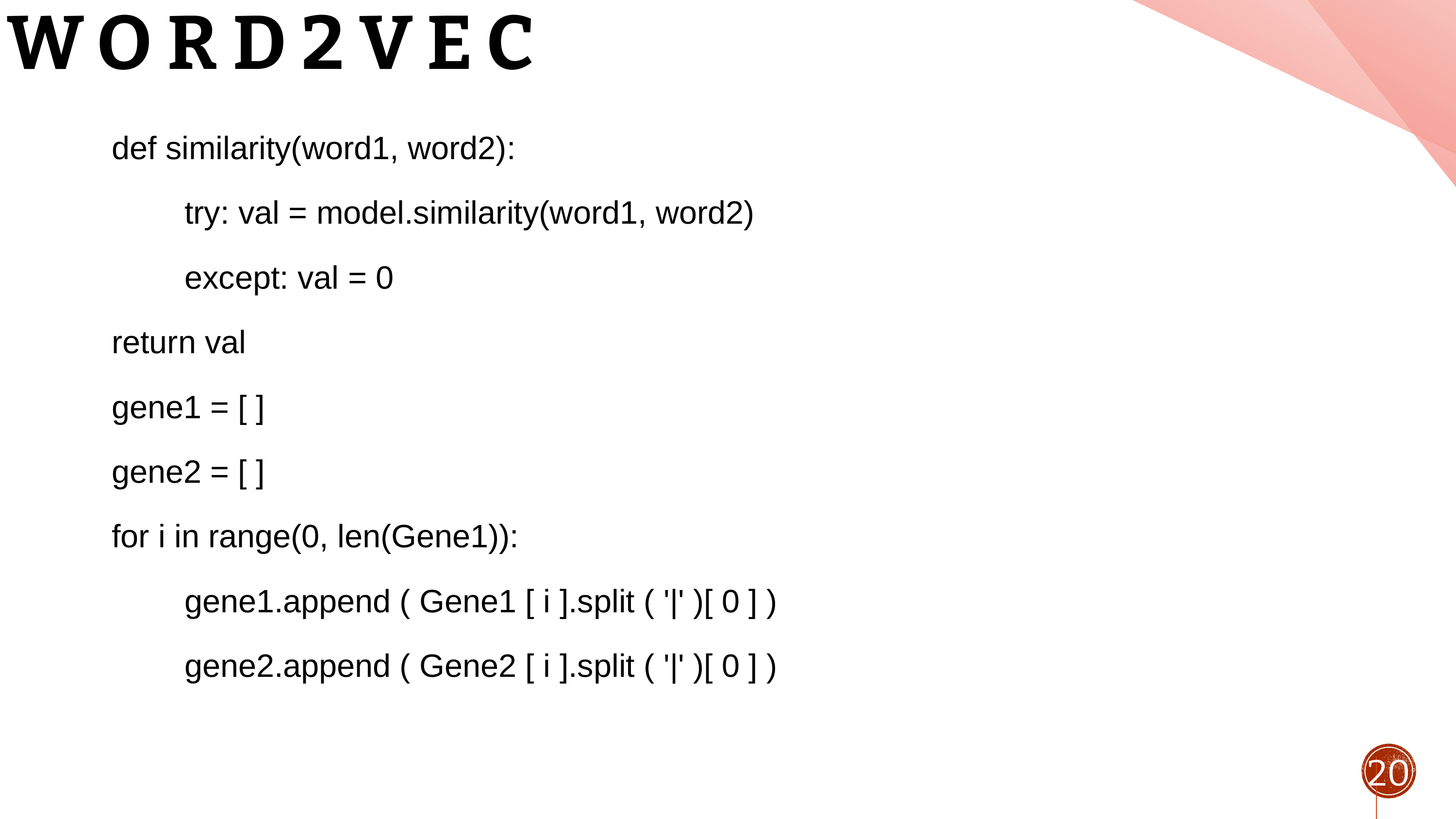

# Word2vec
def similarity(word1, word2):
	try: val = model.similarity(word1, word2)
	except: val = 0
return val
gene1 = [ ]
gene2 = [ ]
for i in range(0, len(Gene1)):
	gene1.append ( Gene1 [ i ].split ( '|' )[ 0 ] )
	gene2.append ( Gene2 [ i ].split ( '|' )[ 0 ] )
20